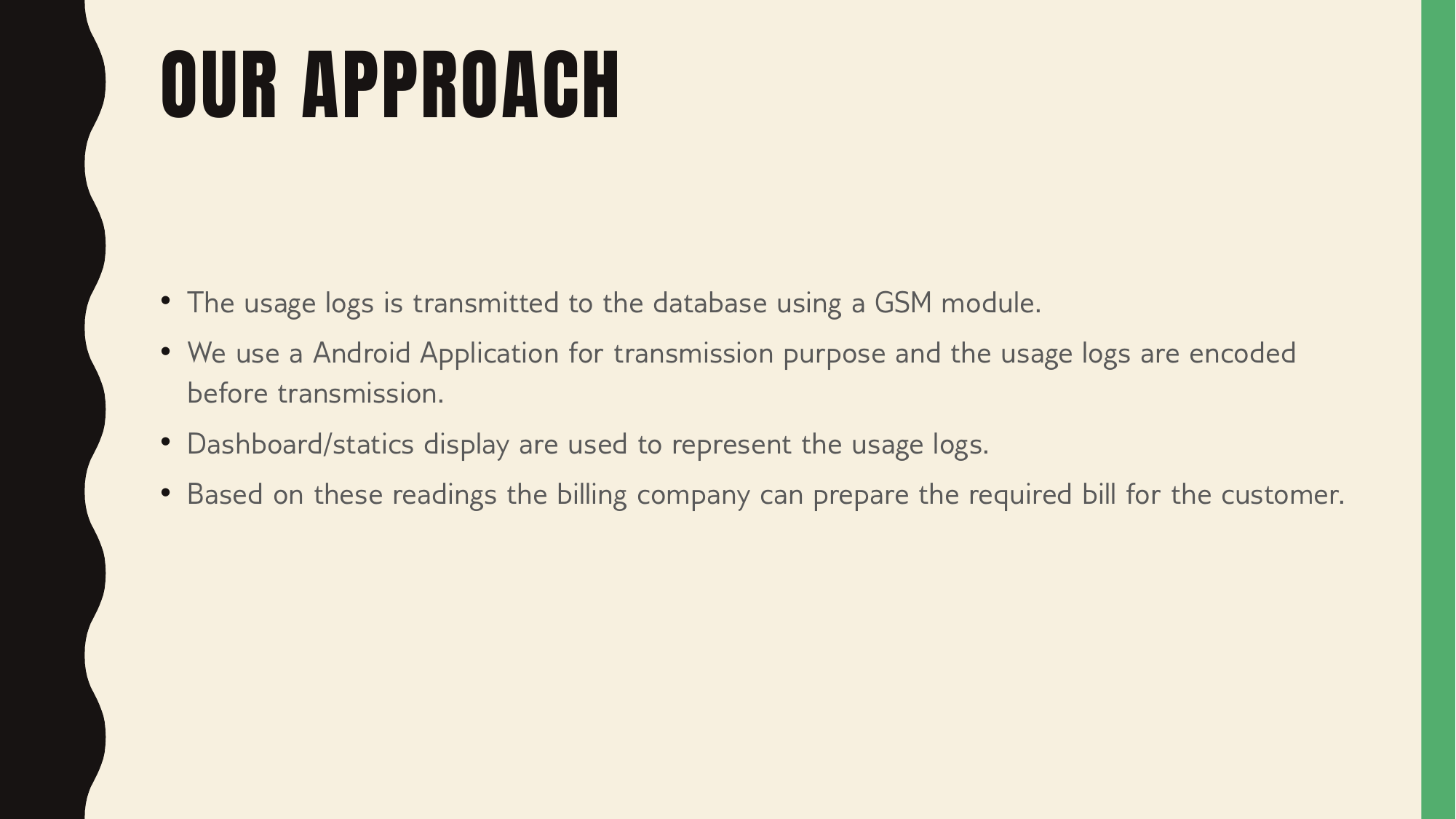

# Our Approach
The usage logs is transmitted to the database using a GSM module.
We use a Android Application for transmission purpose and the usage logs are encoded before transmission.
Dashboard/statics display are used to represent the usage logs.
Based on these readings the billing company can prepare the required bill for the customer.